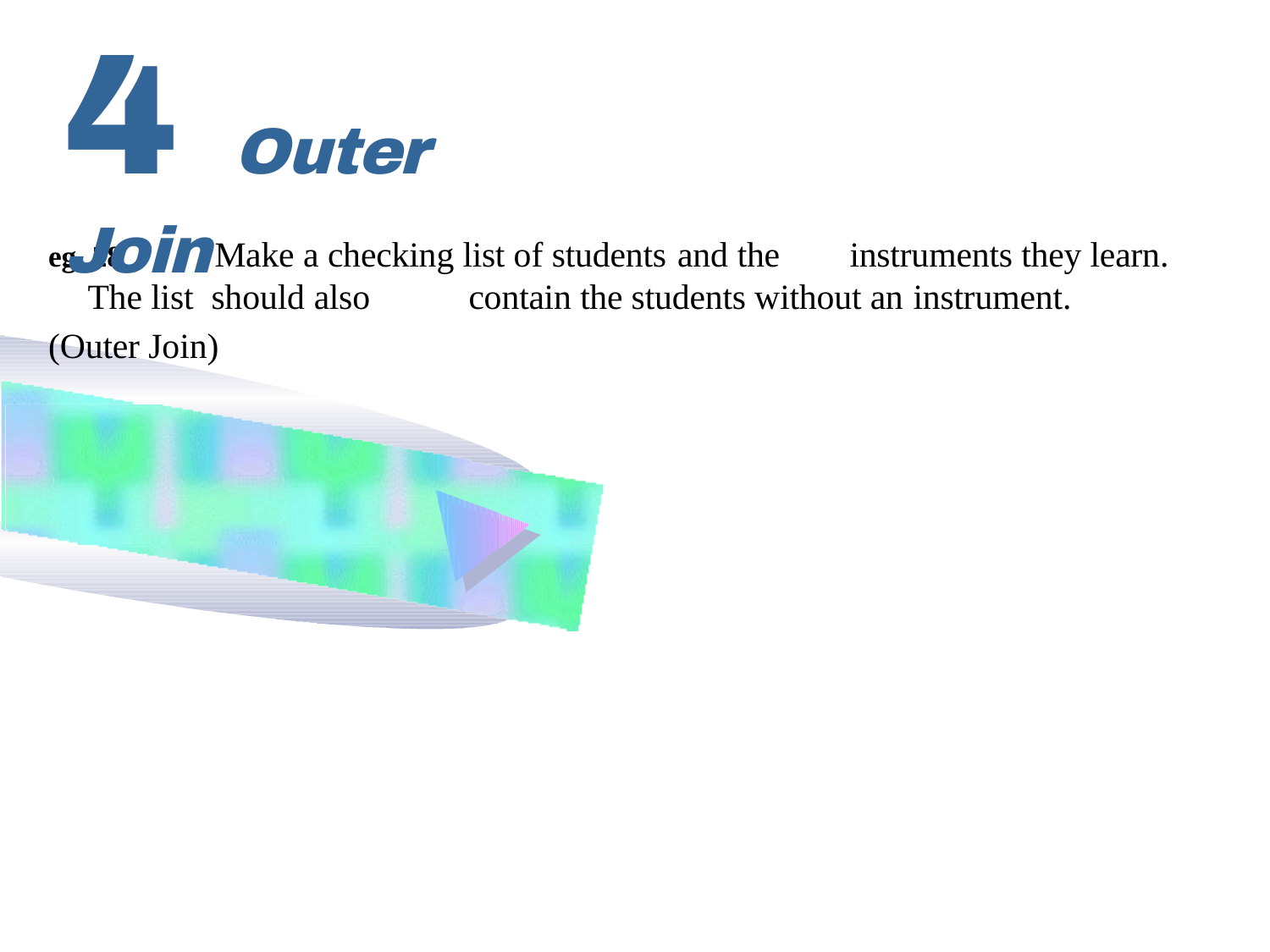

# 4 Outer Join
eg. 28	Make a checking list of students and the	instruments they learn. The list  should also	contain the students without an instrument.
(Outer Join)